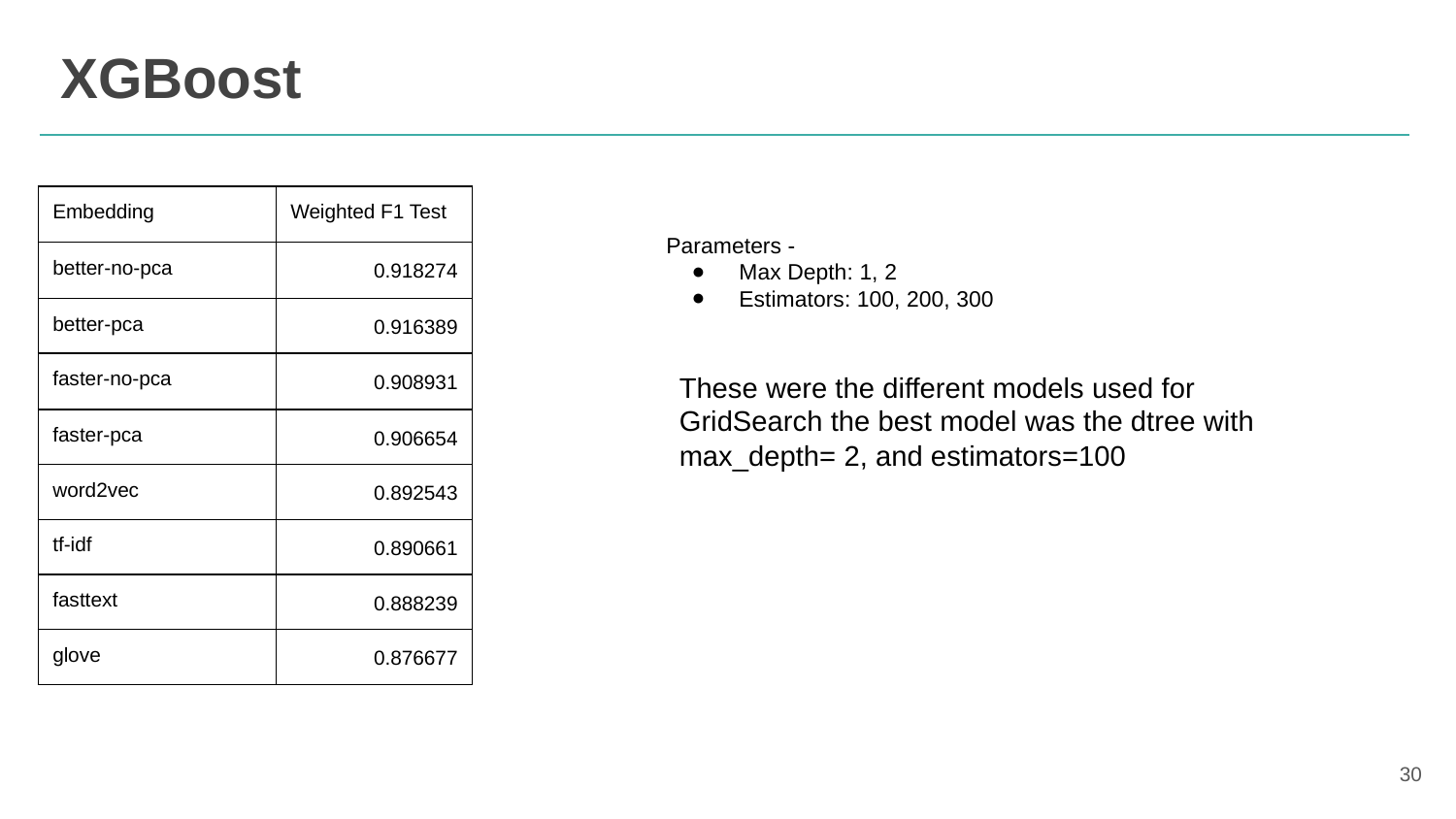

# XGBoost
| Embedding | Weighted F1 Test |
| --- | --- |
| better-no-pca | 0.918274 |
| better-pca | 0.916389 |
| faster-no-pca | 0.908931 |
| faster-pca | 0.906654 |
| word2vec | 0.892543 |
| tf-idf | 0.890661 |
| fasttext | 0.888239 |
| glove | 0.876677 |
Parameters -
Max Depth: 1, 2
Estimators: 100, 200, 300

These were the different models used for GridSearch the best model was the dtree with max_depth= 2, and estimators=100
30